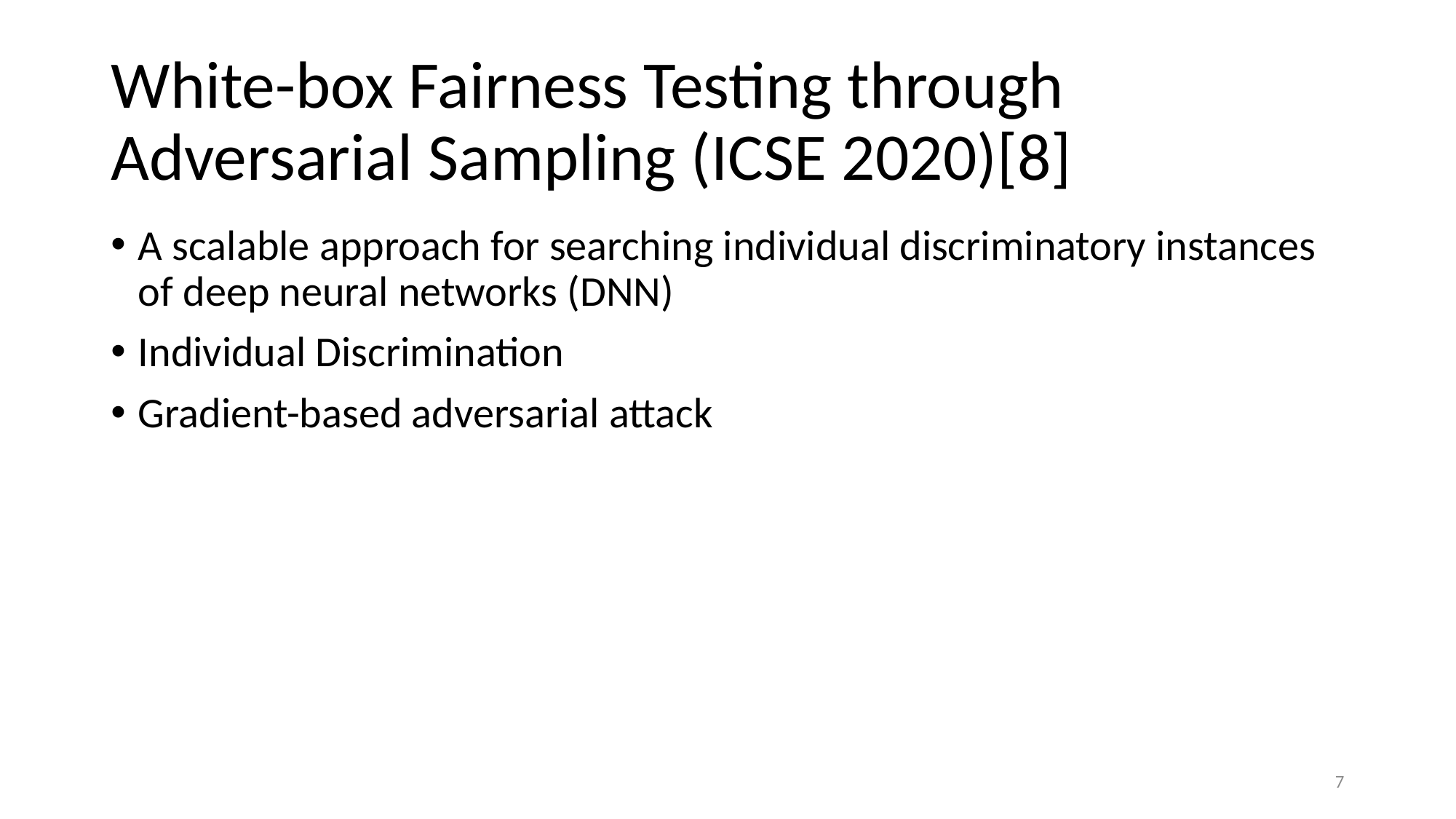

# White-box Fairness Testing through Adversarial Sampling (ICSE 2020)[8]
A scalable approach for searching individual discriminatory instances of deep neural networks (DNN)
Individual Discrimination
Gradient-based adversarial attack

7